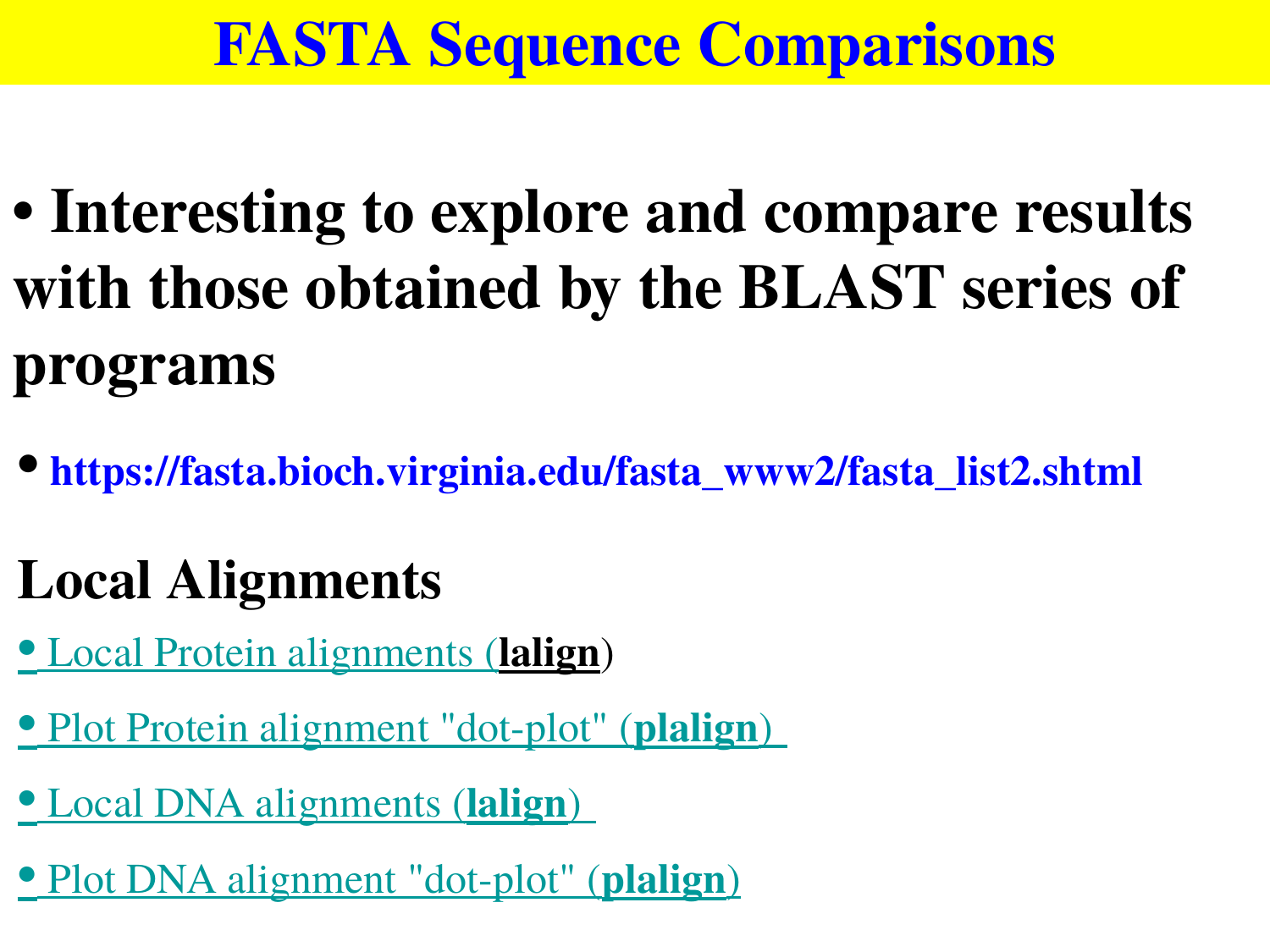

FASTA Sequence Comparisons
• Interesting to explore and compare results with those obtained by the BLAST series of programs
• https://fasta.bioch.virginia.edu/fasta_www2/fasta_list2.shtml
Local Alignments
• Local Protein alignments (lalign)
• Plot Protein alignment "dot-plot" (plalign)
• Local DNA alignments (lalign)
• Plot DNA alignment "dot-plot" (plalign)